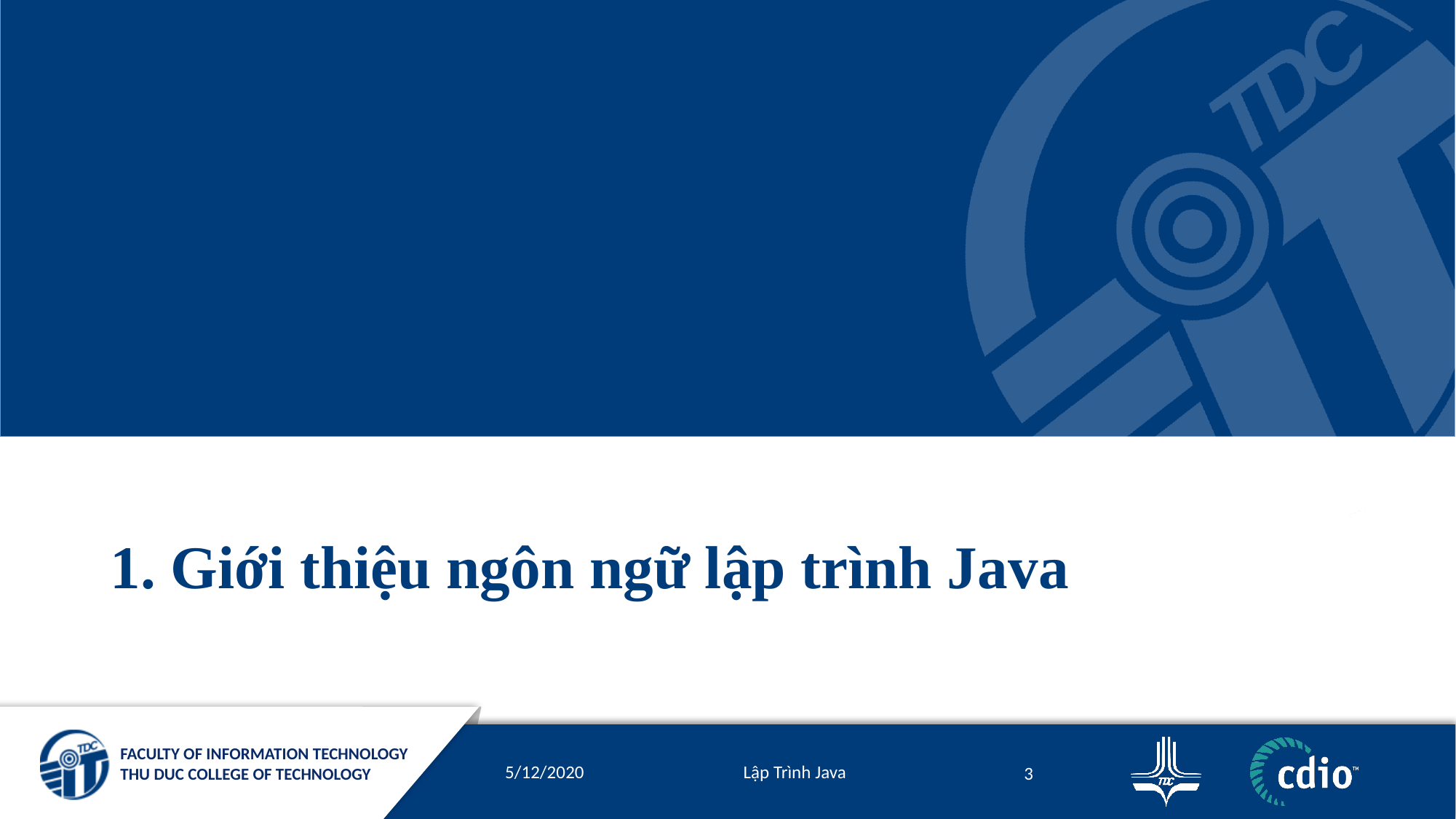

# 1. Giới thiệu ngôn ngữ lập trình Java